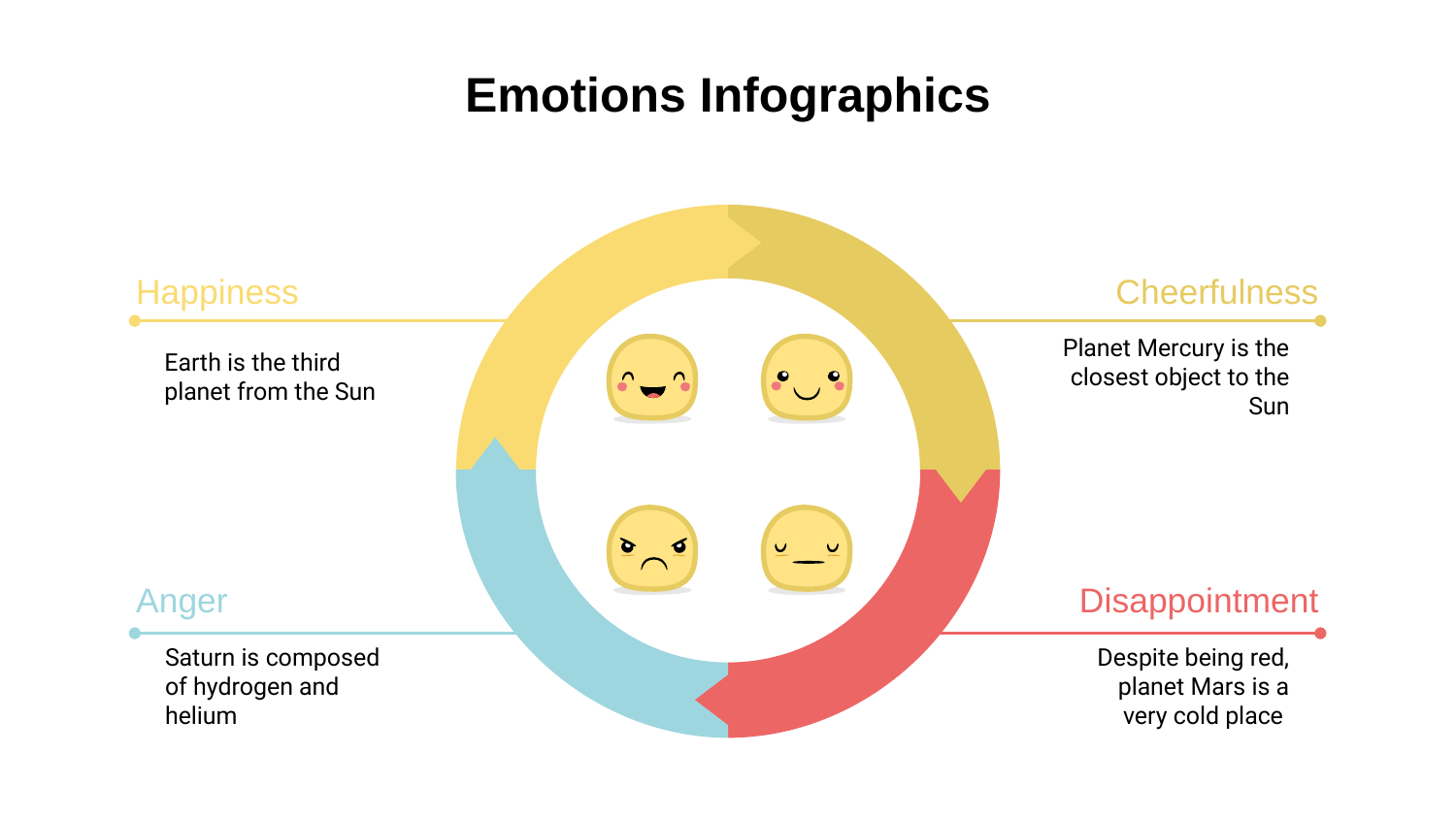

# Emotions Infographics

Happiness
Cheerfulness

Planet Mercury is the closest object to the Sun
Earth is the third planet from the Sun

Disappointment
Anger
Saturn is composed of hydrogen and helium
Despite being red, planet Mars is a very cold place